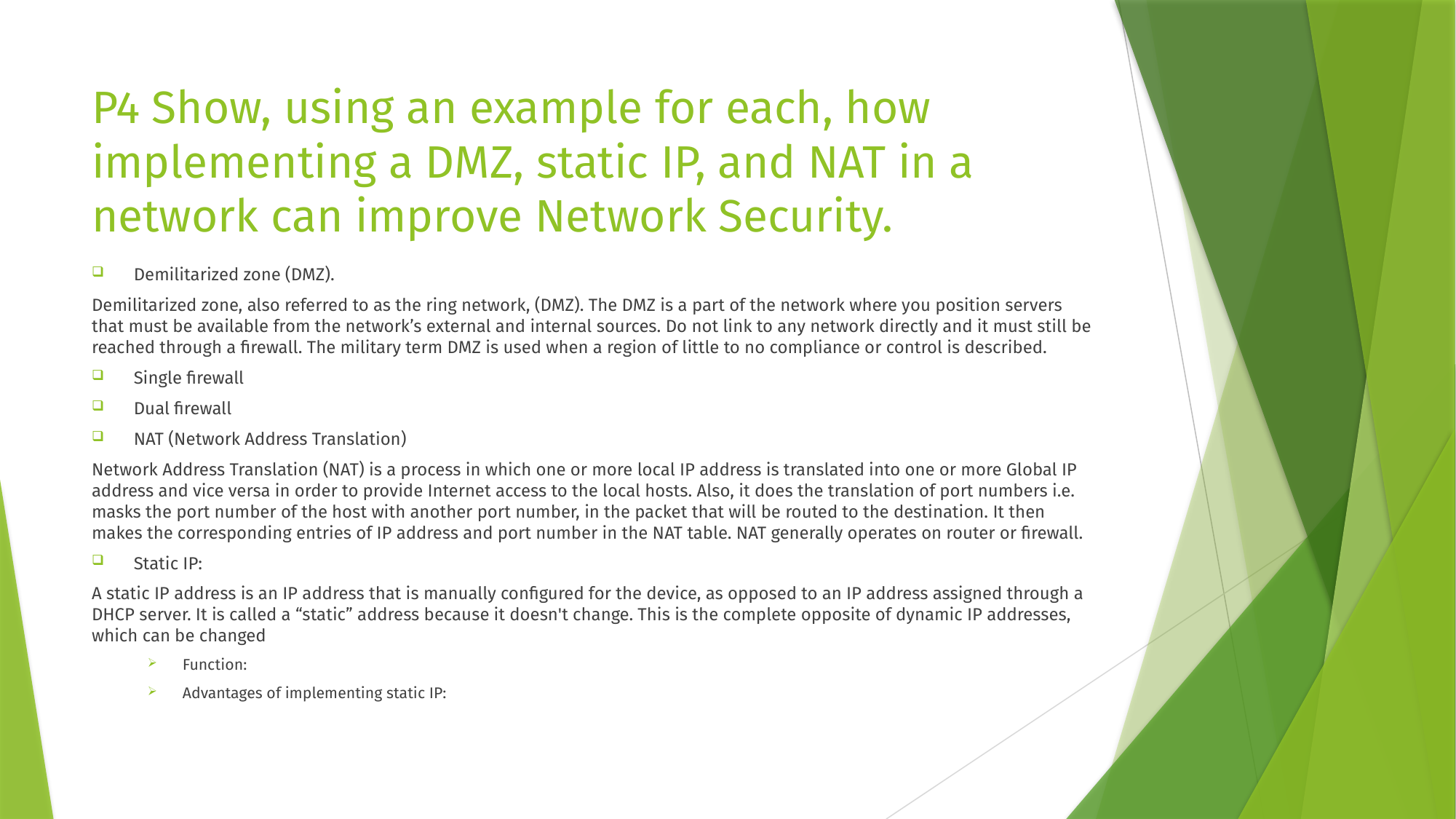

# P4 Show, using an example for each, how implementing a DMZ, static IP, and NAT in a network can improve Network Security.
Demilitarized zone (DMZ).
Demilitarized zone, also referred to as the ring network, (DMZ). The DMZ is a part of the network where you position servers that must be available from the network’s external and internal sources. Do not link to any network directly and it must still be reached through a firewall. The military term DMZ is used when a region of little to no compliance or control is described.
Single firewall
Dual firewall
NAT (Network Address Translation)
Network Address Translation (NAT) is a process in which one or more local IP address is translated into one or more Global IP address and vice versa in order to provide Internet access to the local hosts. Also, it does the translation of port numbers i.e. masks the port number of the host with another port number, in the packet that will be routed to the destination. It then makes the corresponding entries of IP address and port number in the NAT table. NAT generally operates on router or firewall.
Static IP:
A static IP address is an IP address that is manually configured for the device, as opposed to an IP address assigned through a DHCP server. It is called a “static” address because it doesn't change. This is the complete opposite of dynamic IP addresses, which can be changed
Function:
Advantages of implementing static IP: